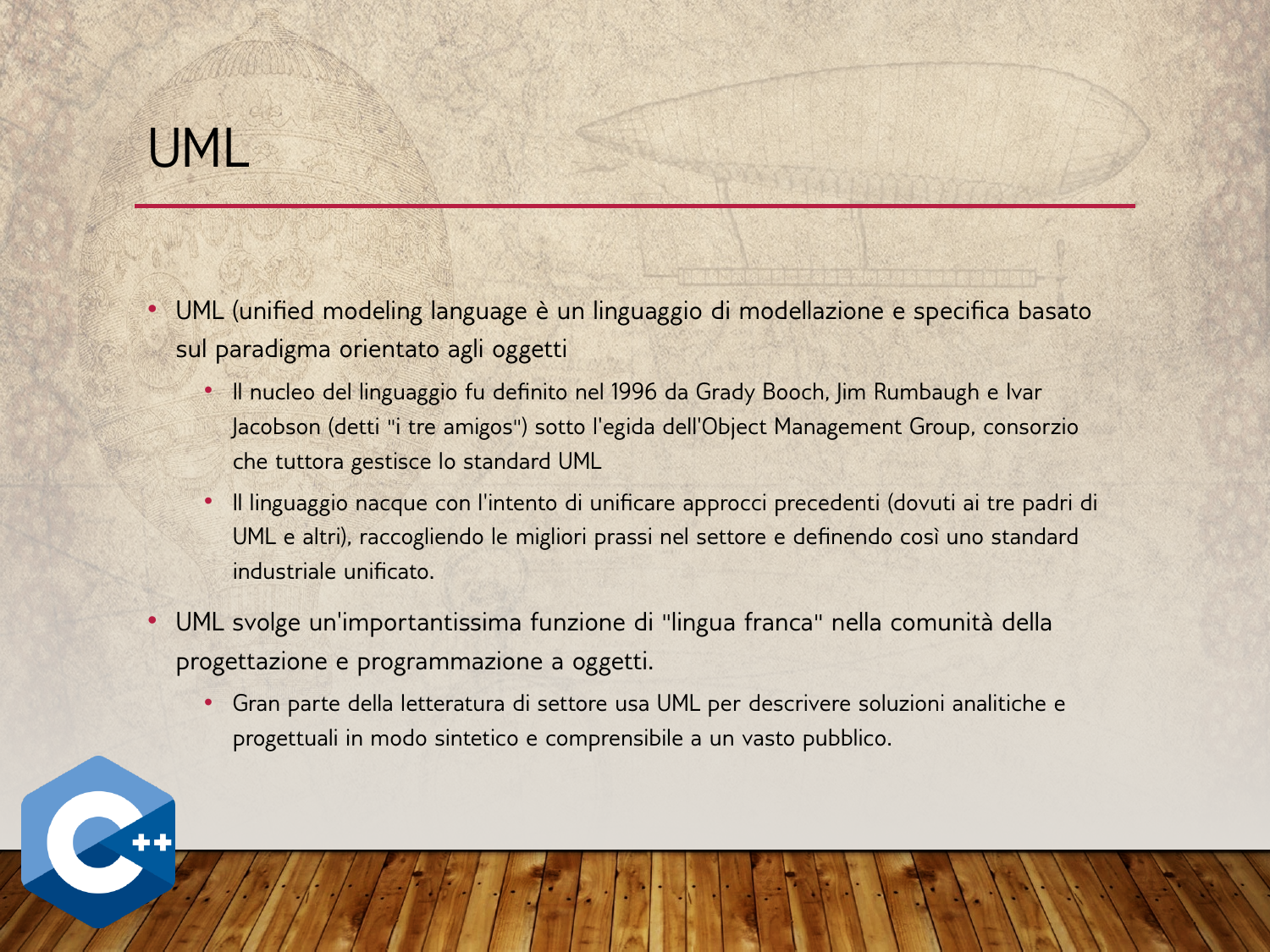

# UML
UML (unified modeling language è un linguaggio di modellazione e specifica basato sul paradigma orientato agli oggetti
Il nucleo del linguaggio fu definito nel 1996 da Grady Booch, Jim Rumbaugh e Ivar Jacobson (detti "i tre amigos") sotto l'egida dell'Object Management Group, consorzio che tuttora gestisce lo standard UML
Il linguaggio nacque con l'intento di unificare approcci precedenti (dovuti ai tre padri di UML e altri), raccogliendo le migliori prassi nel settore e definendo così uno standard industriale unificato.
UML svolge un'importantissima funzione di "lingua franca" nella comunità della progettazione e programmazione a oggetti.
Gran parte della letteratura di settore usa UML per descrivere soluzioni analitiche e progettuali in modo sintetico e comprensibile a un vasto pubblico.